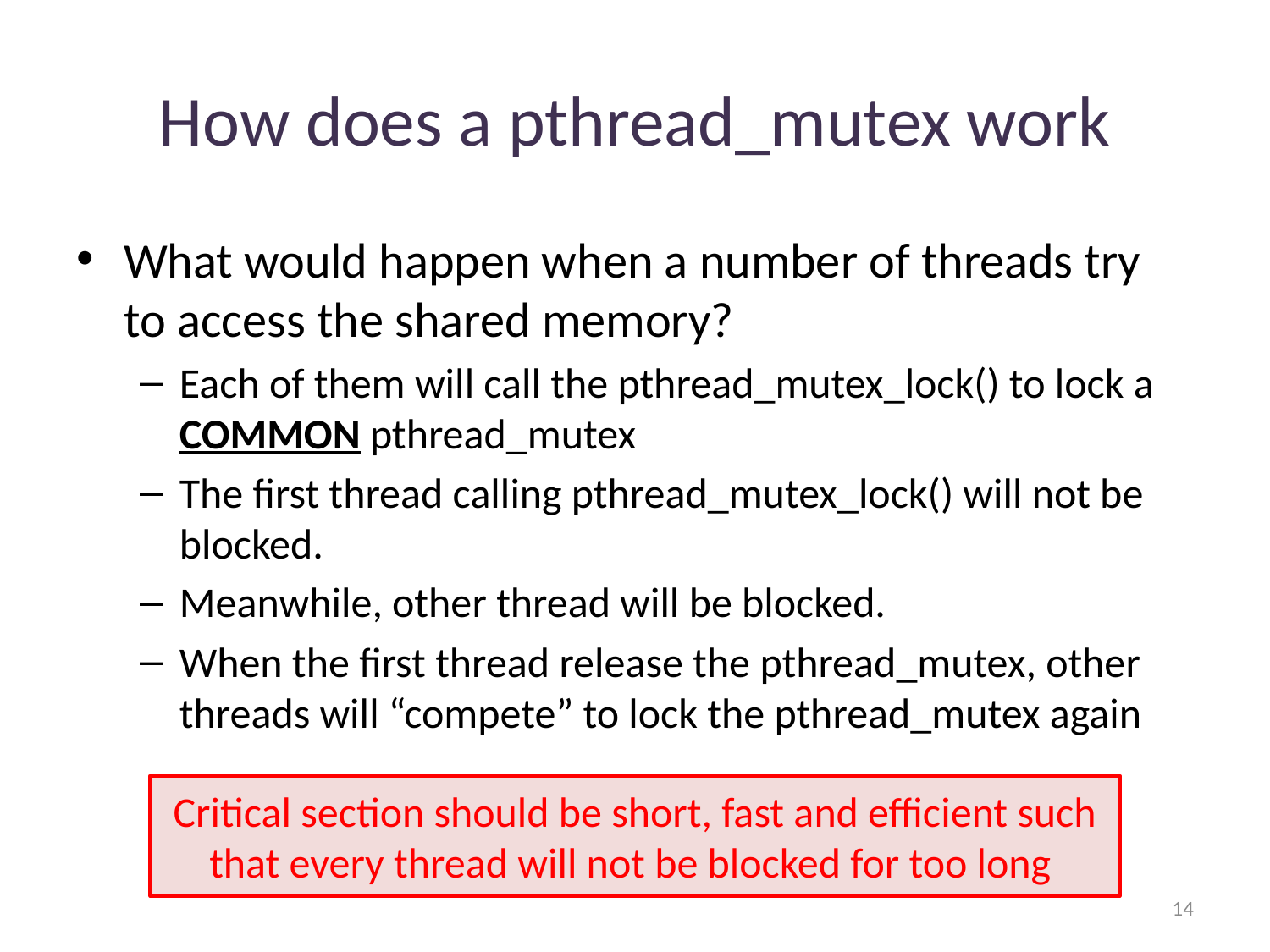

# How does a pthread_mutex work
What would happen when a number of threads try to access the shared memory?
Each of them will call the pthread_mutex_lock() to lock a COMMON pthread_mutex
The first thread calling pthread_mutex_lock() will not be blocked.
Meanwhile, other thread will be blocked.
When the first thread release the pthread_mutex, other threads will “compete” to lock the pthread_mutex again
Critical section should be short, fast and efficient such that every thread will not be blocked for too long
14